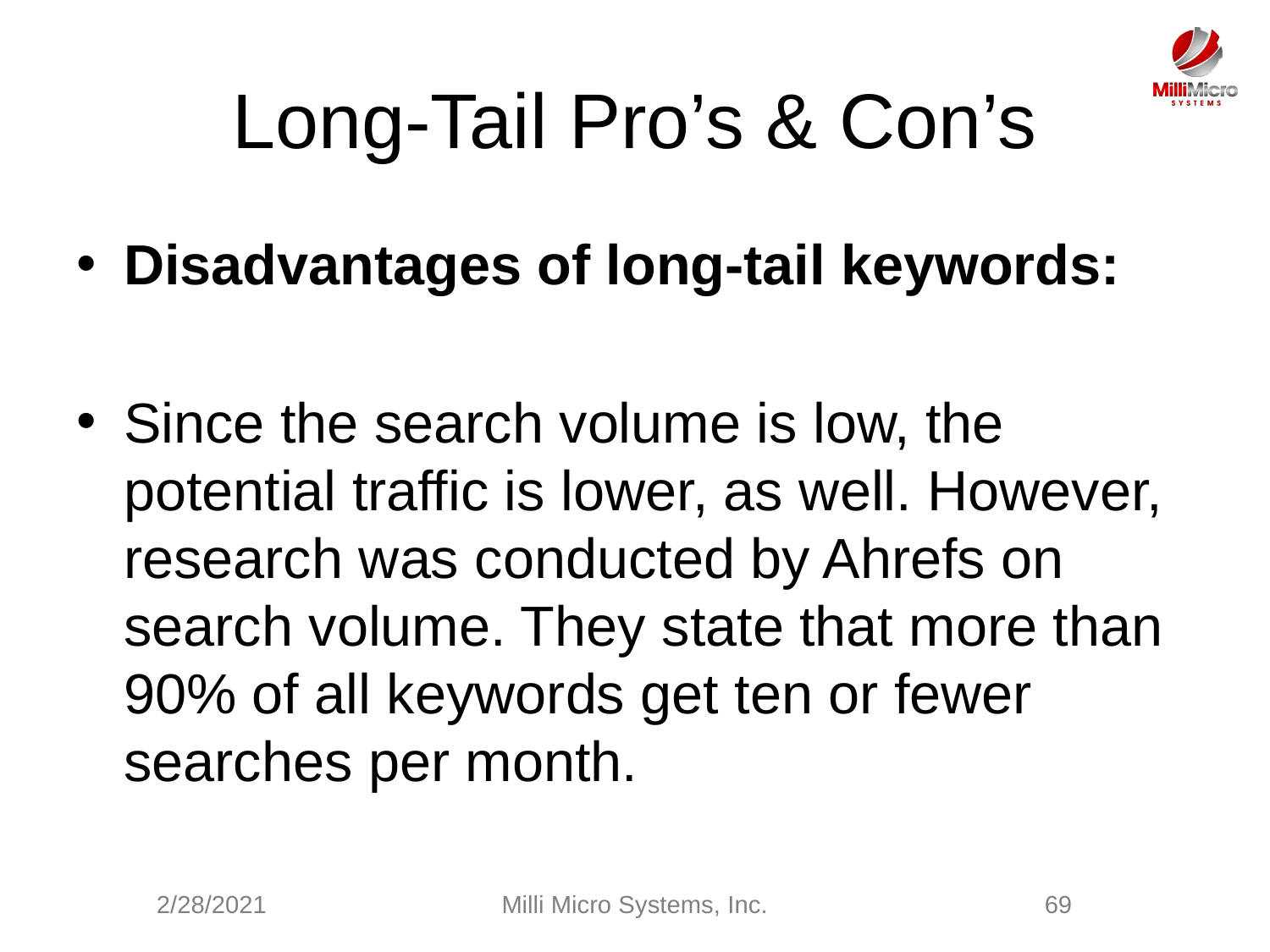

# Long-Tail Pro’s & Con’s
Disadvantages of long-tail keywords:

Since the search volume is low, the potential traffic is lower, as well. However, research was conducted by Ahrefs on search volume. They state that more than 90% of all keywords get ten or fewer searches per month.
2/28/2021
Milli Micro Systems, Inc.
69